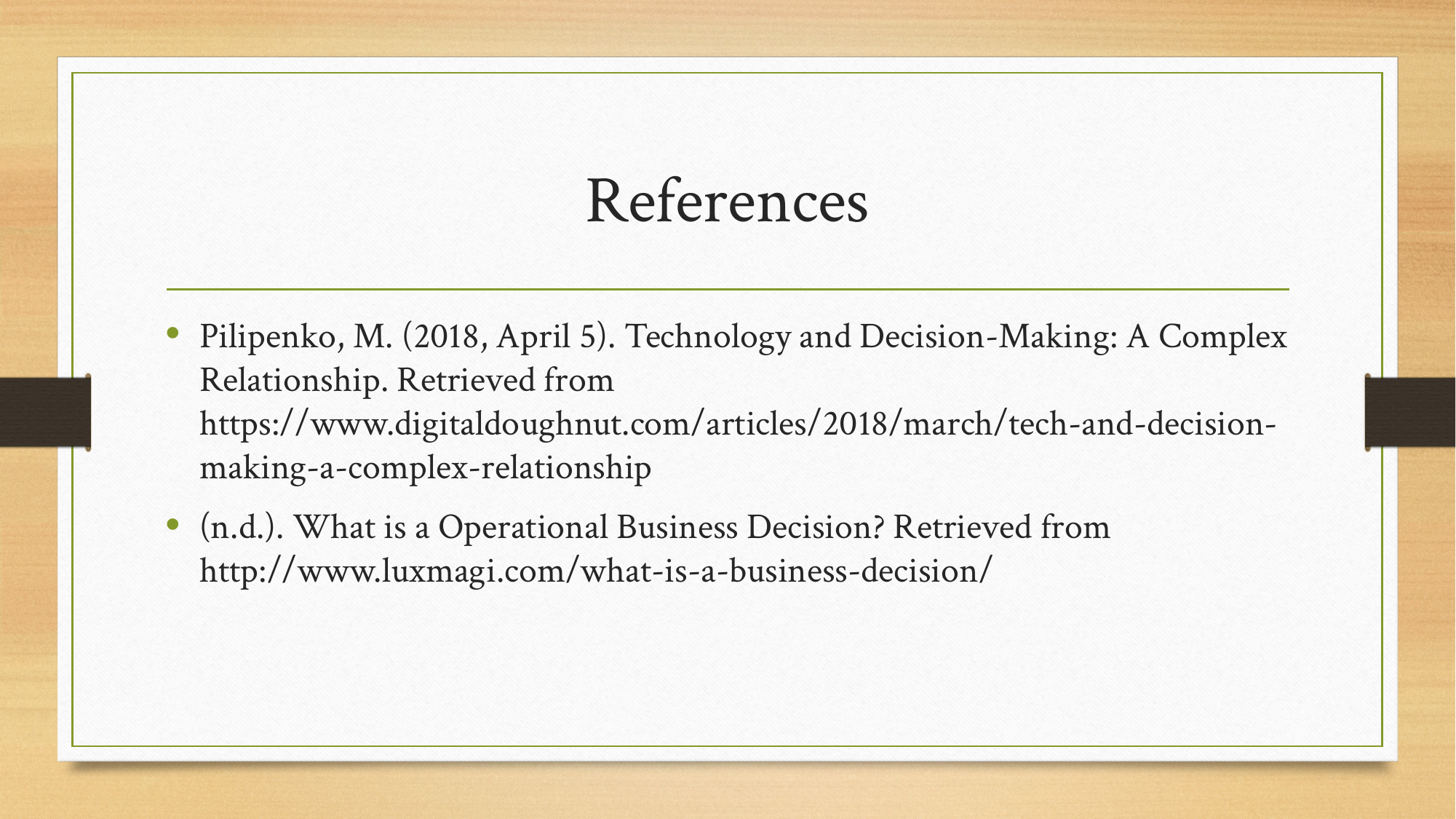

# References
Pilipenko, M. (2018, April 5). Technology and Decision-Making: A Complex Relationship. Retrieved from https://www.digitaldoughnut.com/articles/2018/march/tech-and-decision-making-a-complex-relationship
(n.d.). What is a Operational Business Decision? Retrieved from http://www.luxmagi.com/what-is-a-business-decision/